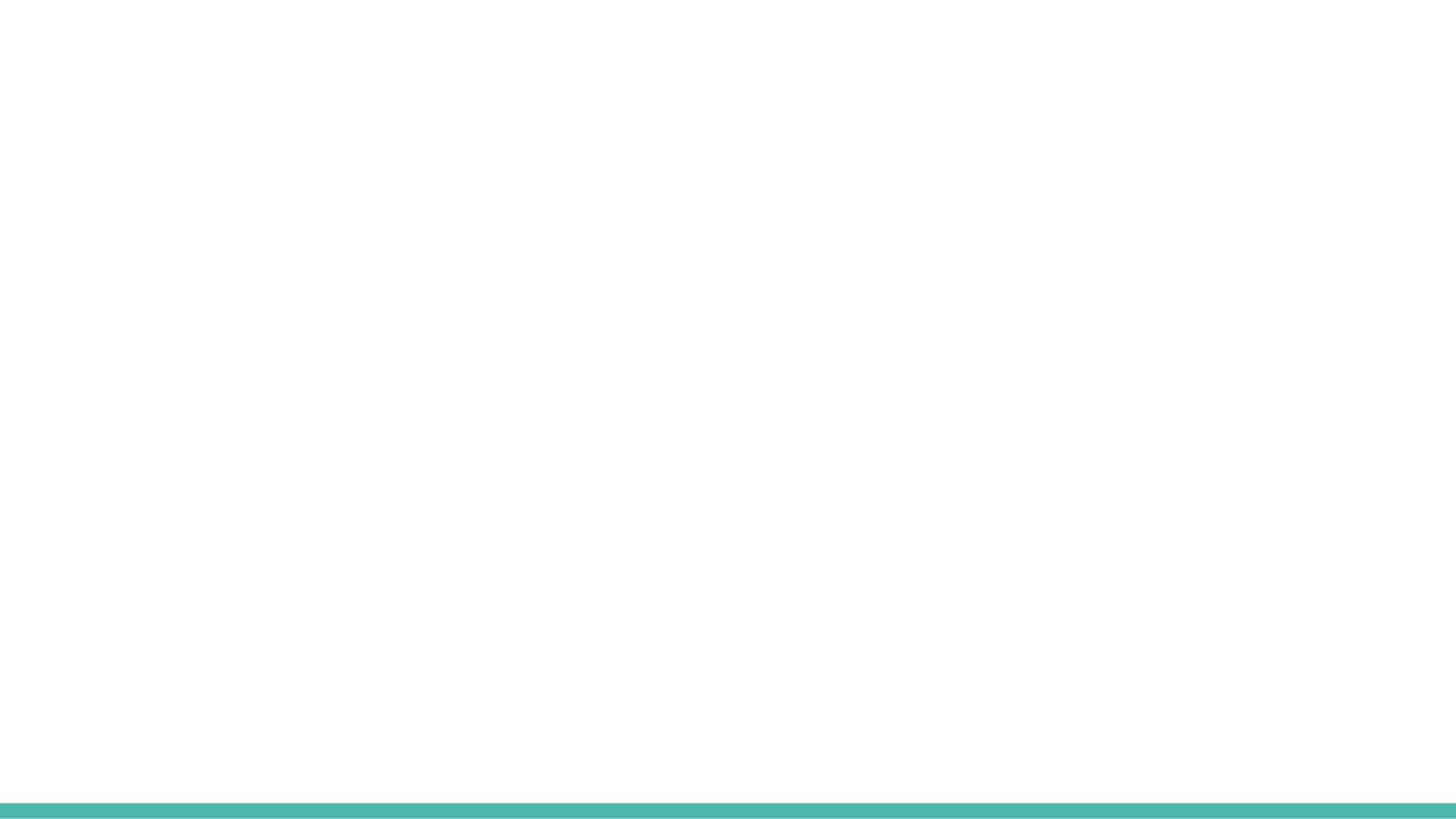

| Identificación del requerimiento: | RNF05 |
| --- | --- |
| Nombre del requerimiento: | disponibilidad |
| Características: | el sistema de control de asistencia solo estará disponible durante las jornadas de clase |
| Descripción del requerimiento: | los usuarios solo podran acceder a la plataforma de asistencia en las jornadas de clase |
| Prioridad de requerimiento: | medio |
| Identificación del requerimiento: | RNF03 |
| --- | --- |
| Nombre del requerimiento: | compatibilidad |
| Características: | compatibilidad con dispositivos y versiones windows |
| Descripción del requerimiento: | el sistema será compatible con un número de dispositivos y windows para hacerla más accesible |
| Prioridad de requerimiento: | medio |